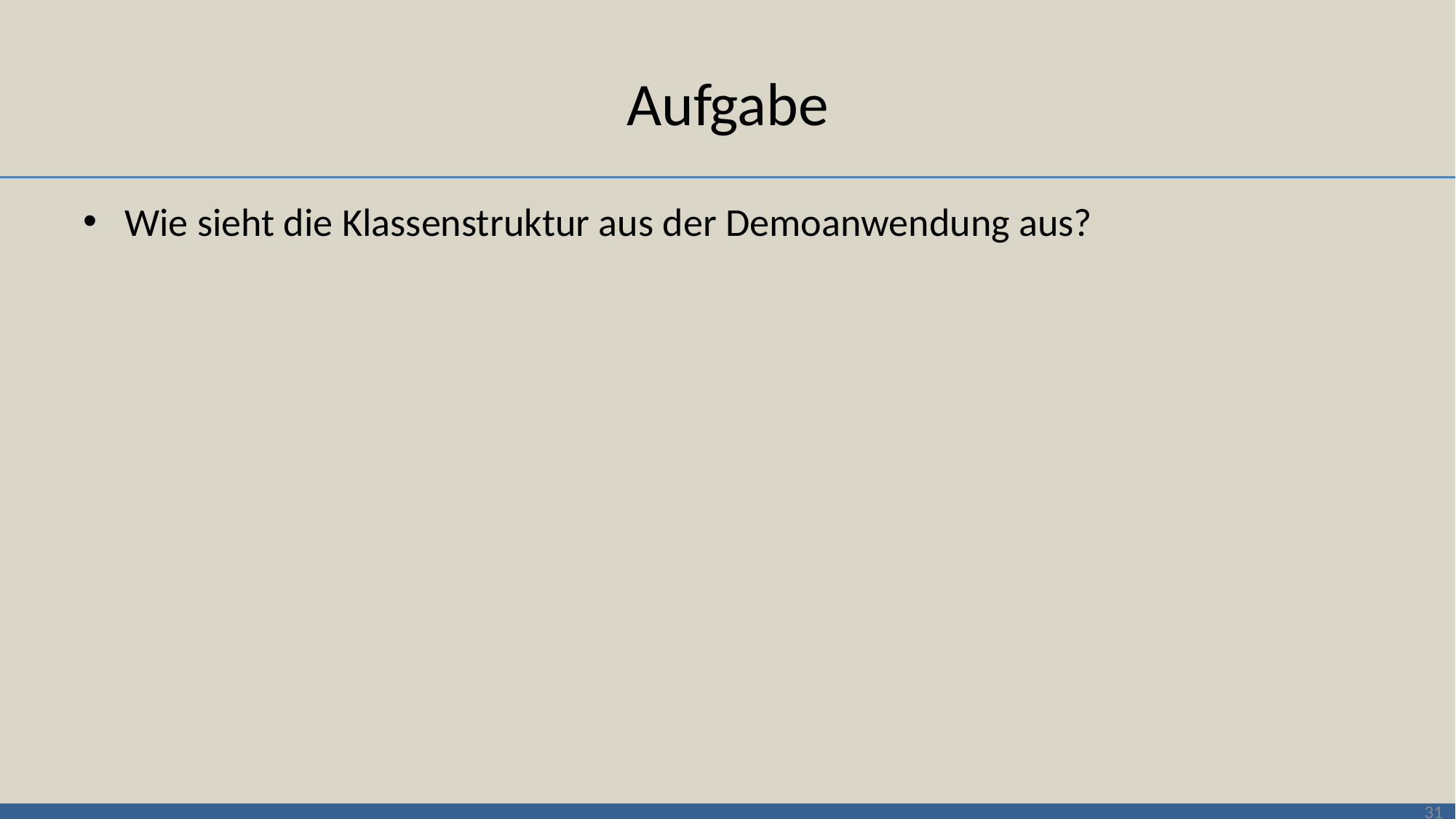

# Aufgabe
Wie sieht die Klassenstruktur aus der Demoanwendung aus?
31